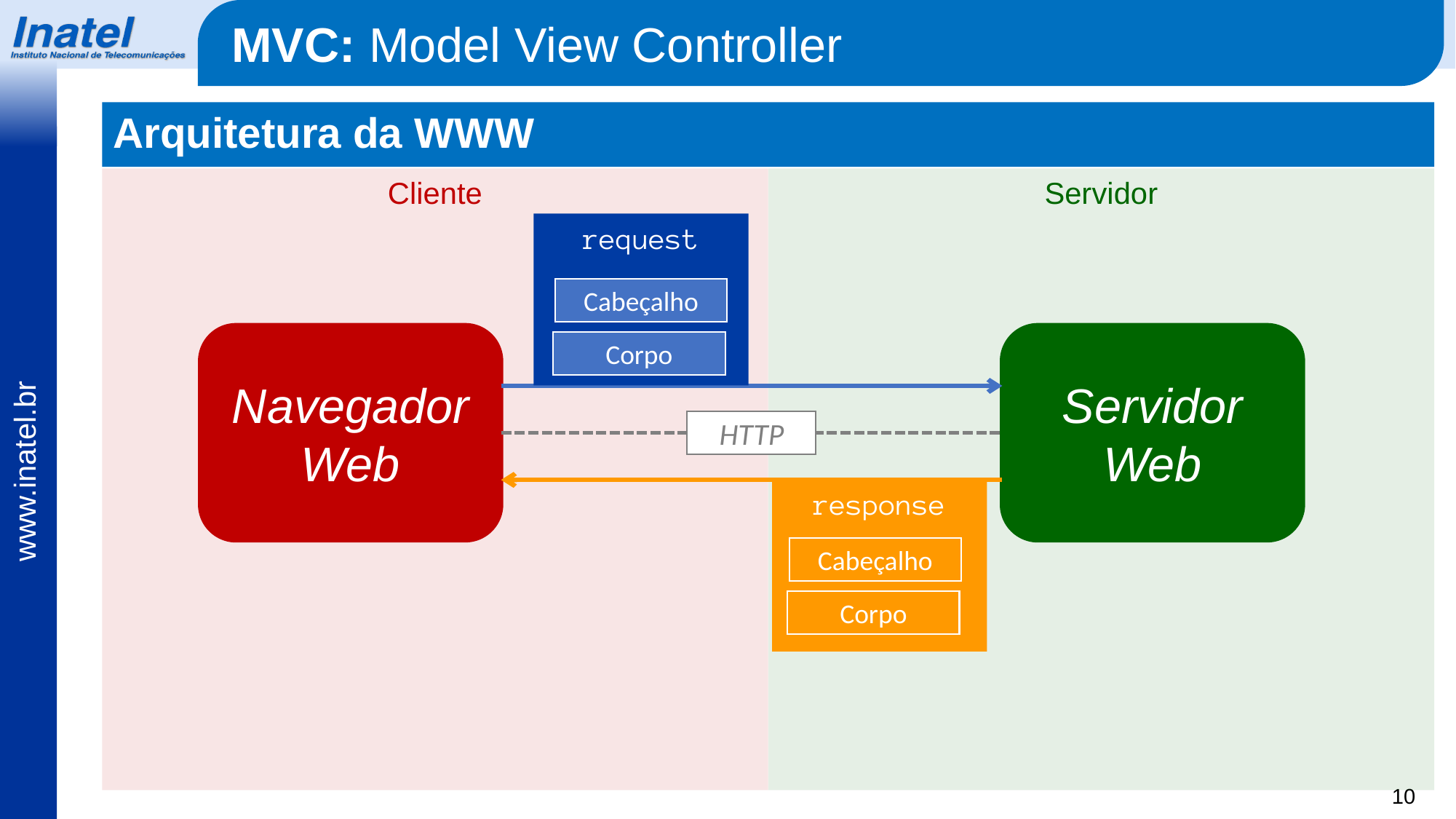

MVC: Model View Controller
Arquitetura da WWW
Cliente
Servidor
request
Cabeçalho
Navegador Web
Servidor Web
Corpo
HTTP
response
Cabeçalho
Corpo